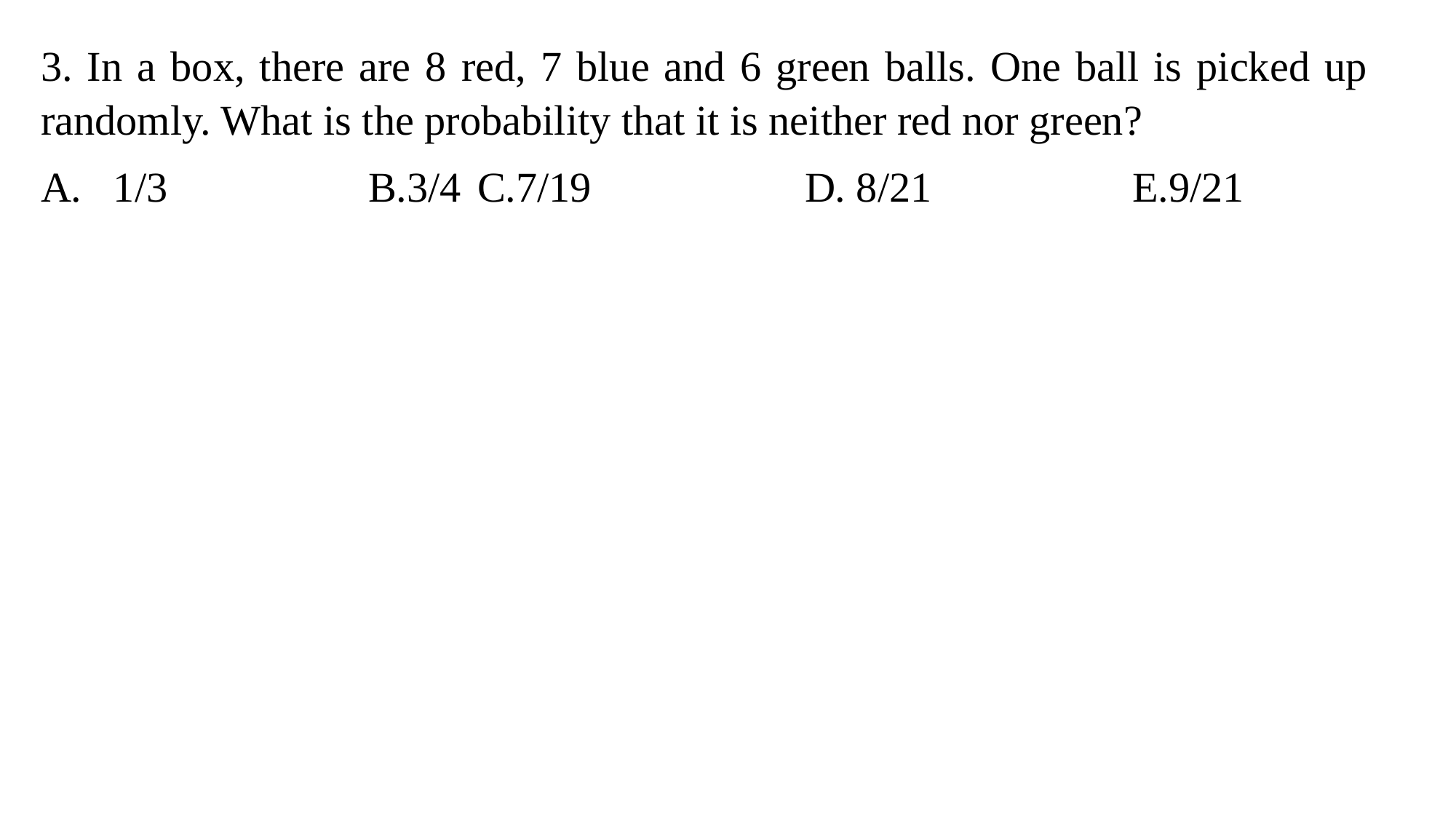

3. In a box, there are 8 red, 7 blue and 6 green balls. One ball is picked up randomly. What is the probability that it is neither red nor green?
A.   1/3		B.3/4	C.7/19		D. 8/21		E.9/21